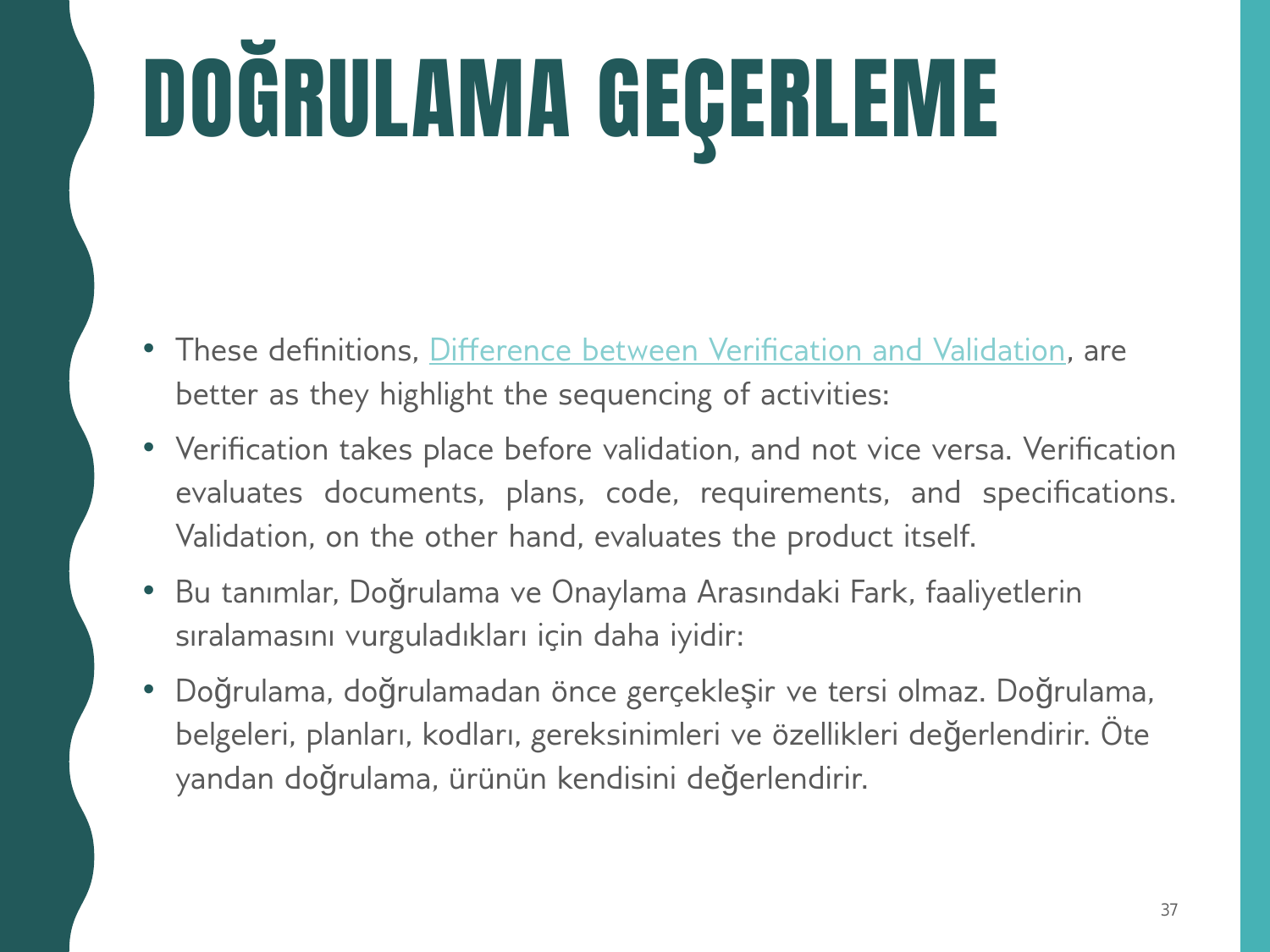

# Doğrulama Geçerleme
These definitions, Difference between Verification and Validation, are better as they highlight the sequencing of activities:
Verification takes place before validation, and not vice versa. Verification evaluates documents, plans, code, requirements, and specifications. Validation, on the other hand, evaluates the product itself.
Bu tanımlar, Doğrulama ve Onaylama Arasındaki Fark, faaliyetlerin sıralamasını vurguladıkları için daha iyidir:
Doğrulama, doğrulamadan önce gerçekleşir ve tersi olmaz. Doğrulama, belgeleri, planları, kodları, gereksinimleri ve özellikleri değerlendirir. Öte yandan doğrulama, ürünün kendisini değerlendirir.
37